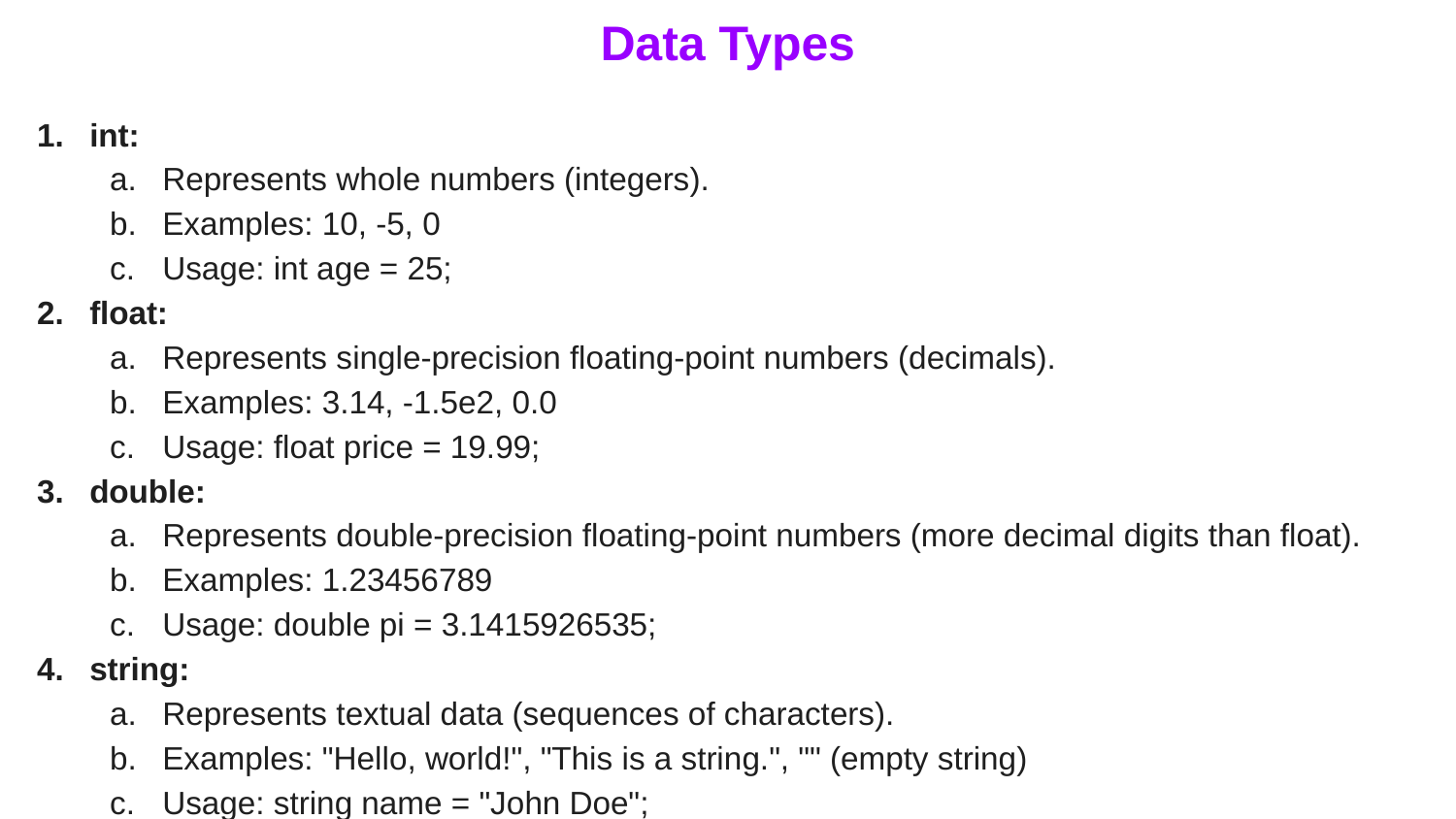

# Data Types
int:
Represents whole numbers (integers).
Examples: 10, -5, 0
Usage: int age = 25;
float:
Represents single-precision floating-point numbers (decimals).
Examples: 3.14, -1.5e2, 0.0
Usage: float price = 19.99;
double:
Represents double-precision floating-point numbers (more decimal digits than float).
Examples: 1.23456789
Usage: double pi = 3.1415926535;
string:
Represents textual data (sequences of characters).
Examples: "Hello, world!", "This is a string.", "" (empty string)
Usage: string name = "John Doe";